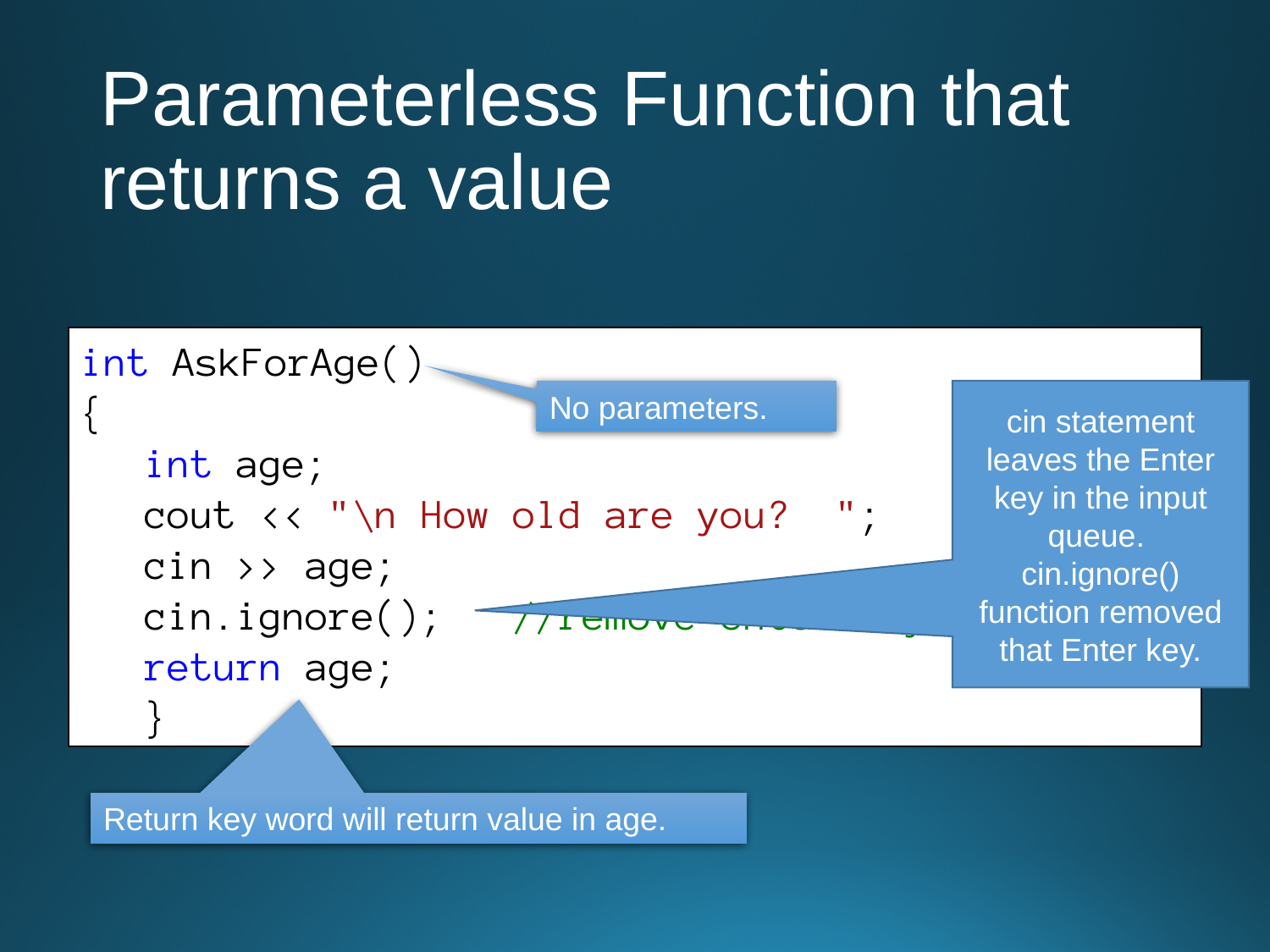

# Parameterless Function that returns a value
int AskForAge()
{
int age;
cout << "\n How old are you?  ";
cin >> age;
cin.ignore();   //remove enter key
return age;
}
No parameters.
cin statement leaves the Enter key in the input queue.  cin.ignore() function removed that Enter key.
Return key word will return value in age.